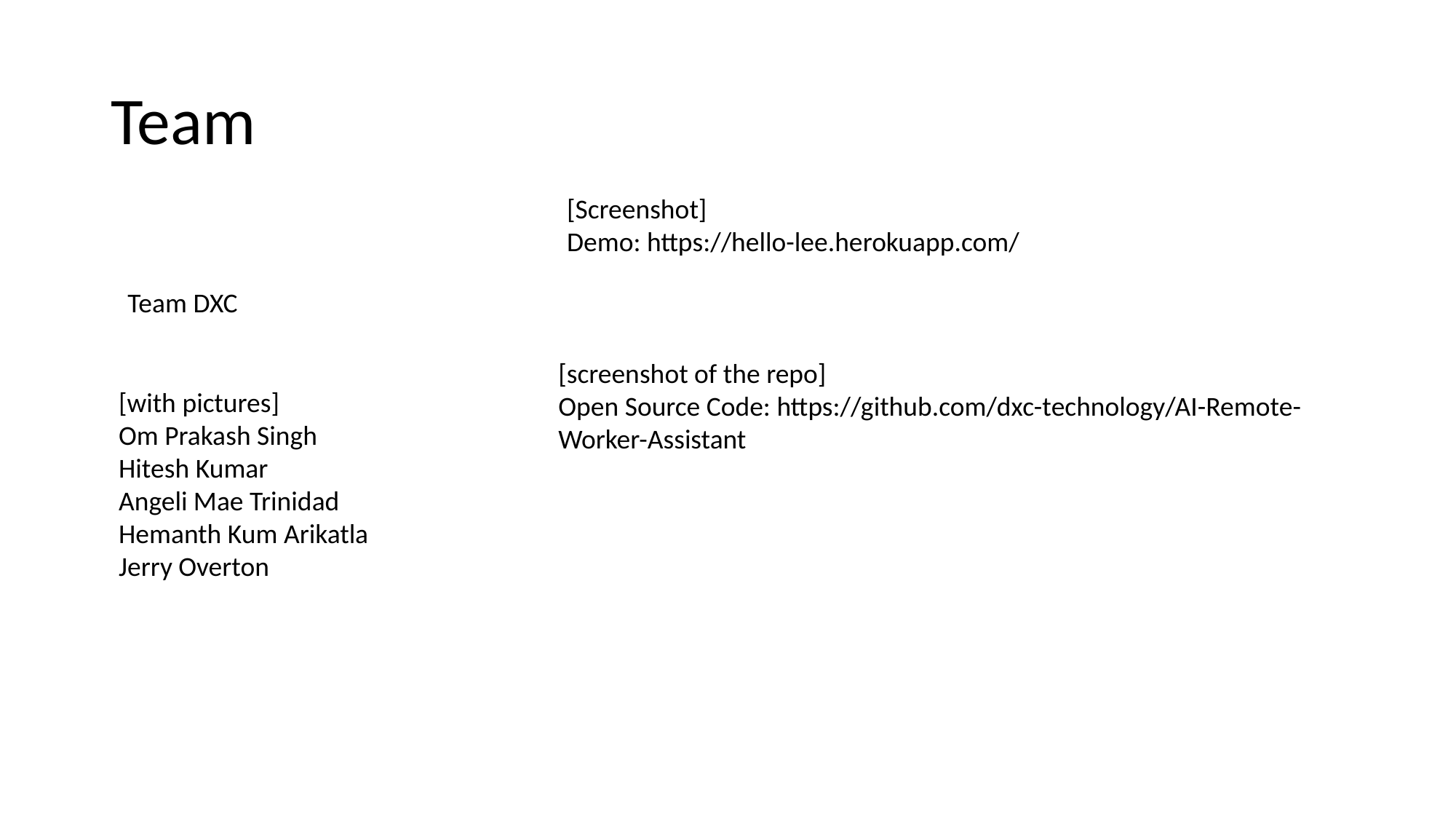

# Team
[Screenshot]
Demo: https://hello-lee.herokuapp.com/
Team DXC
[screenshot of the repo]
Open Source Code: https://github.com/dxc-technology/AI-Remote-Worker-Assistant
[with pictures]
Om Prakash Singh
Hitesh Kumar
Angeli Mae Trinidad
Hemanth Kum Arikatla
Jerry Overton